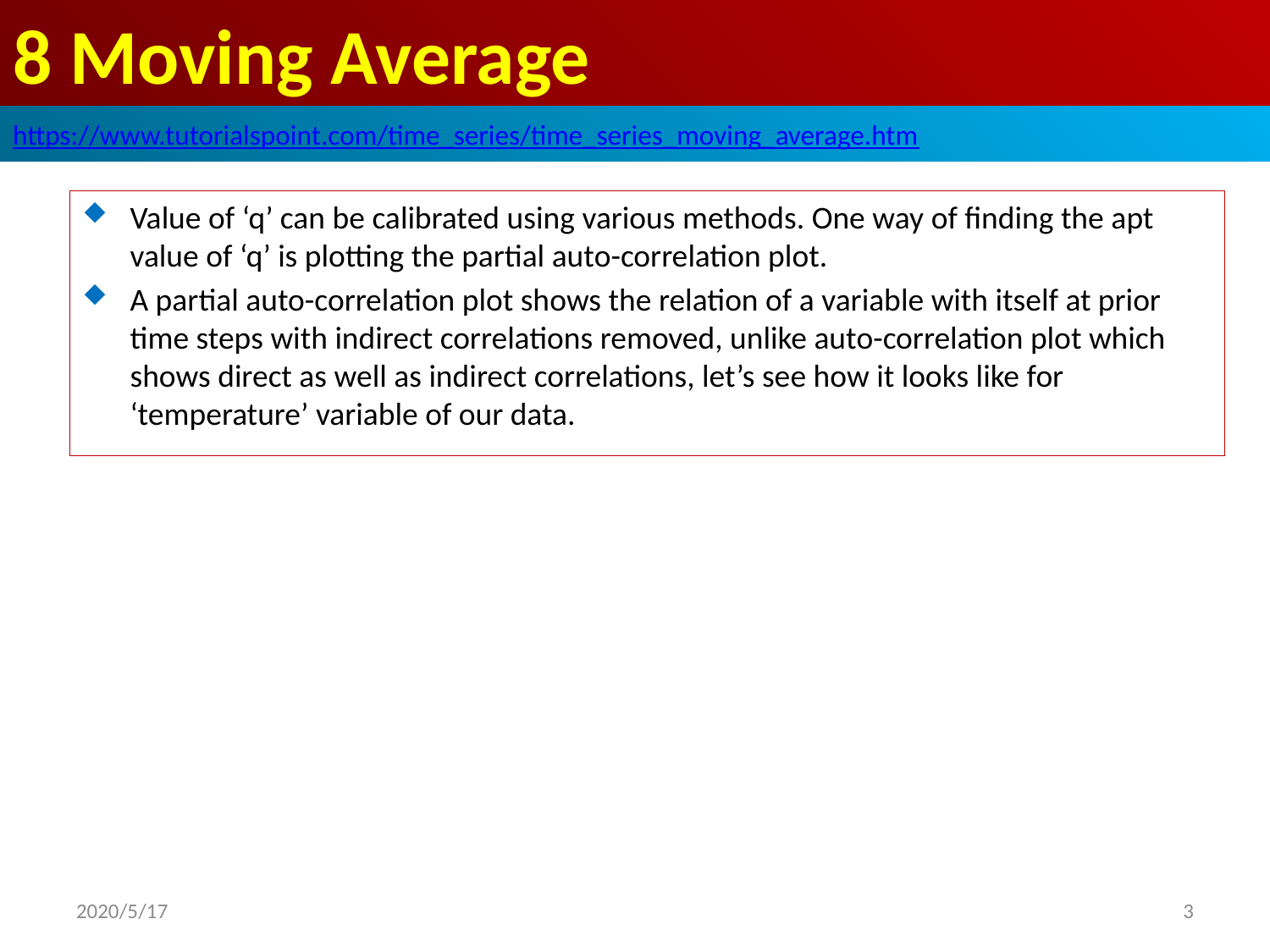

# 8 Moving Average
https://www.tutorialspoint.com/time_series/time_series_moving_average.htm
Value of ‘q’ can be calibrated using various methods. One way of finding the apt value of ‘q’ is plotting the partial auto-correlation plot.
A partial auto-correlation plot shows the relation of a variable with itself at prior time steps with indirect correlations removed, unlike auto-correlation plot which shows direct as well as indirect correlations, let’s see how it looks like for ‘temperature’ variable of our data.
2020/5/17
3